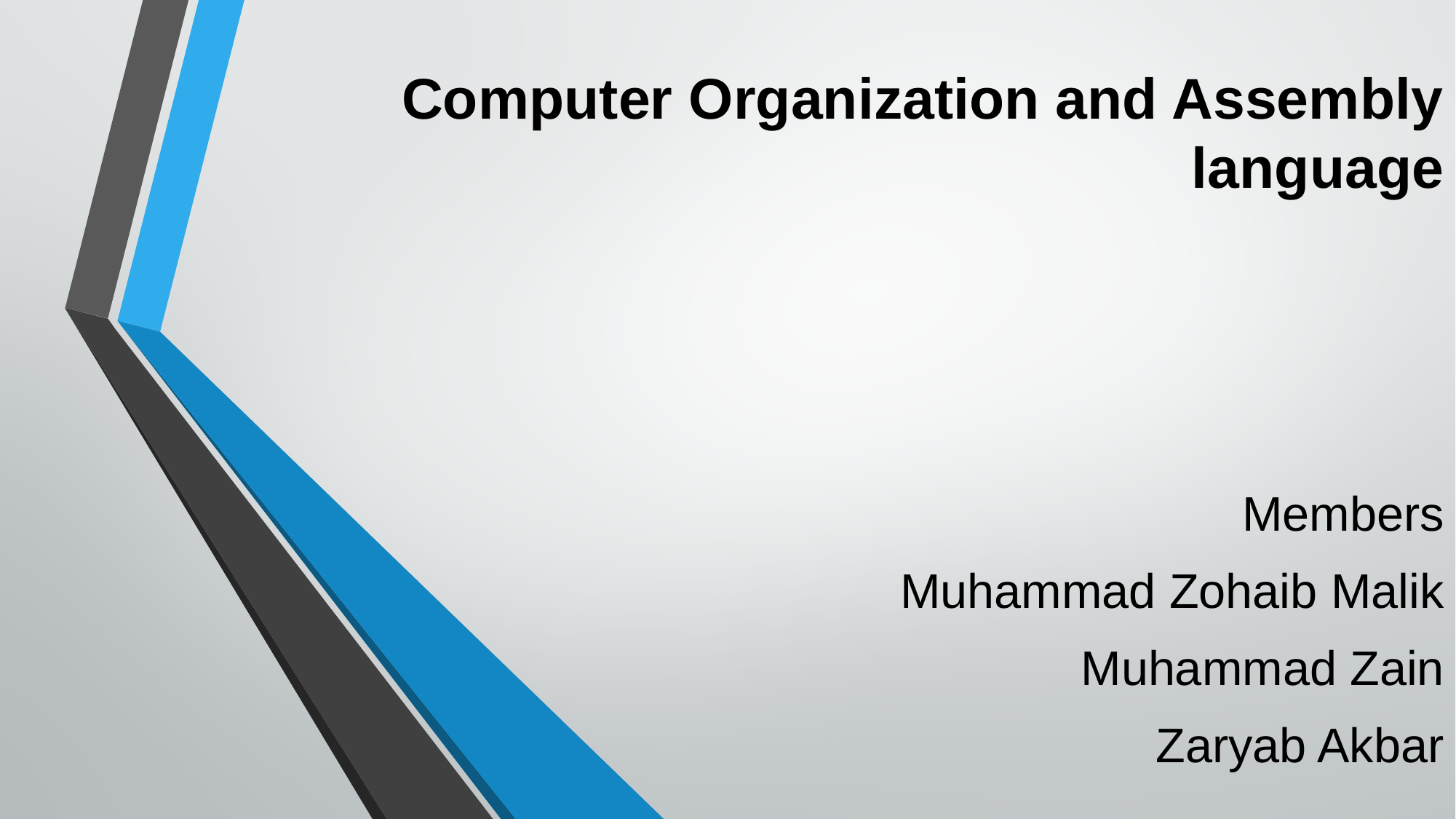

# Computer Organization and Assembly language
Members
Muhammad Zohaib Malik
Muhammad Zain
Zaryab Akbar